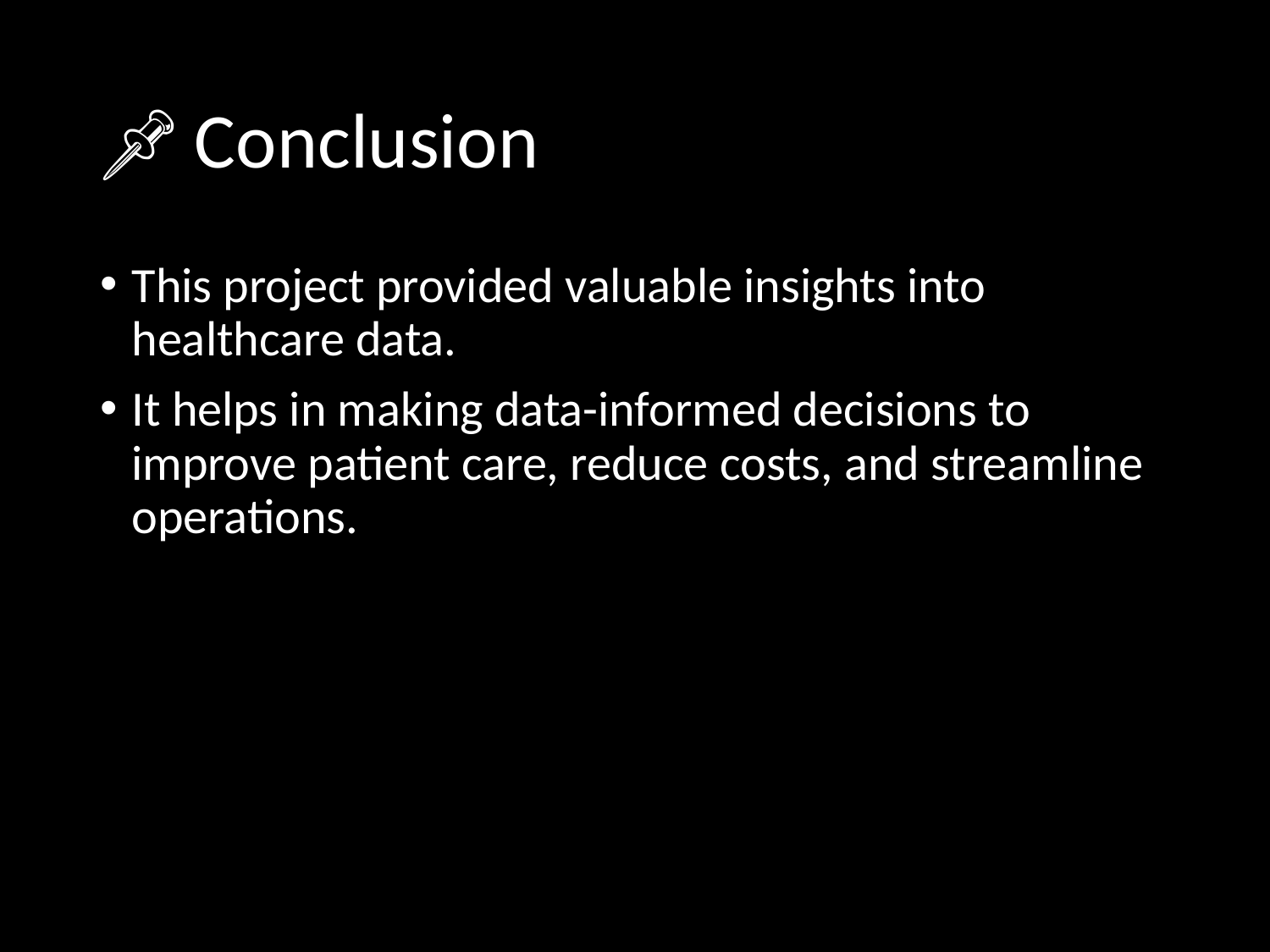

# 📌 Conclusion
This project provided valuable insights into healthcare data.
It helps in making data-informed decisions to improve patient care, reduce costs, and streamline operations.